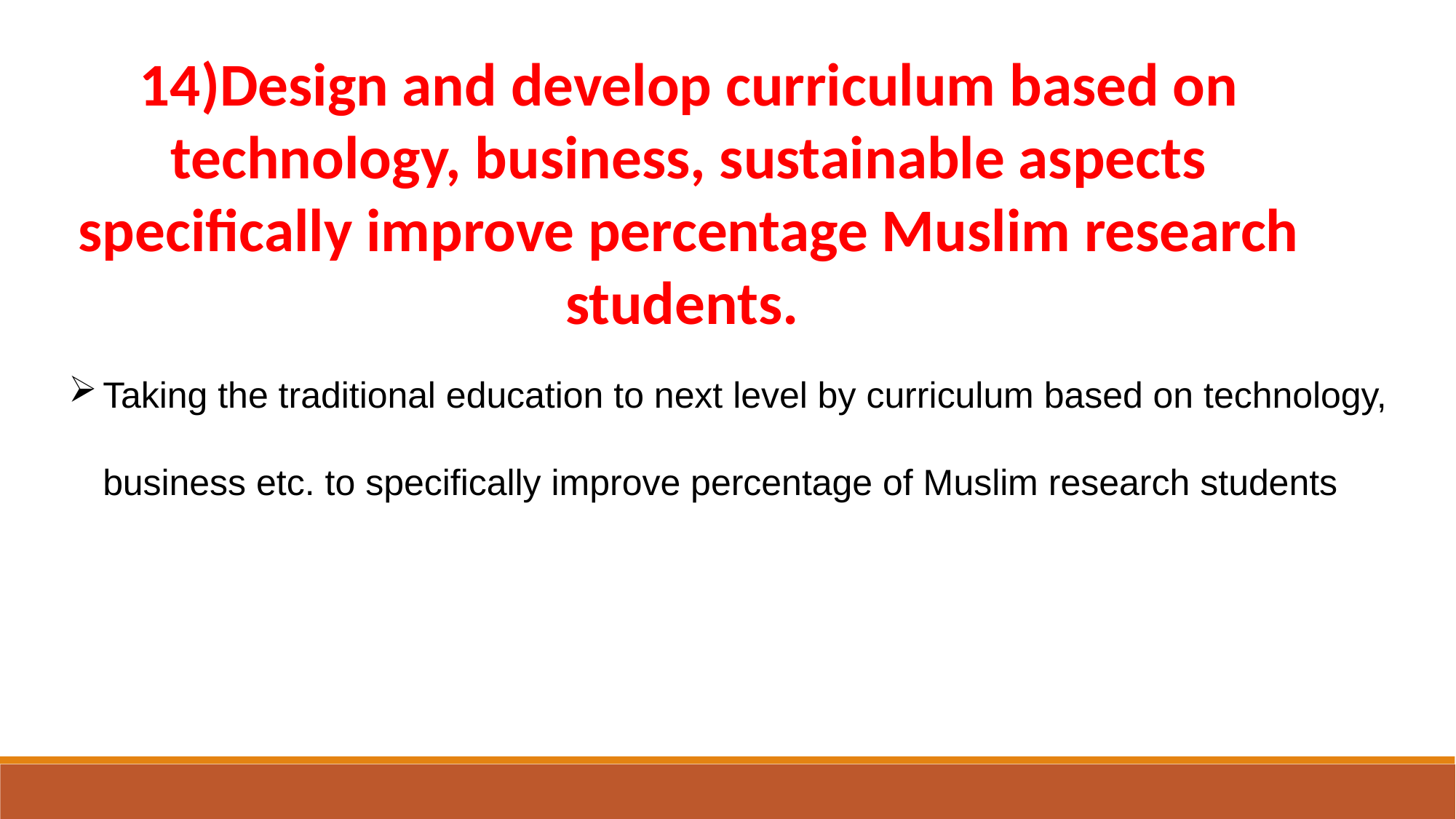

14)Design and develop curriculum based on technology, business, sustainable aspects specifically improve percentage Muslim research students.
Taking the traditional education to next level by curriculum based on technology, business etc. to specifically improve percentage of Muslim research students